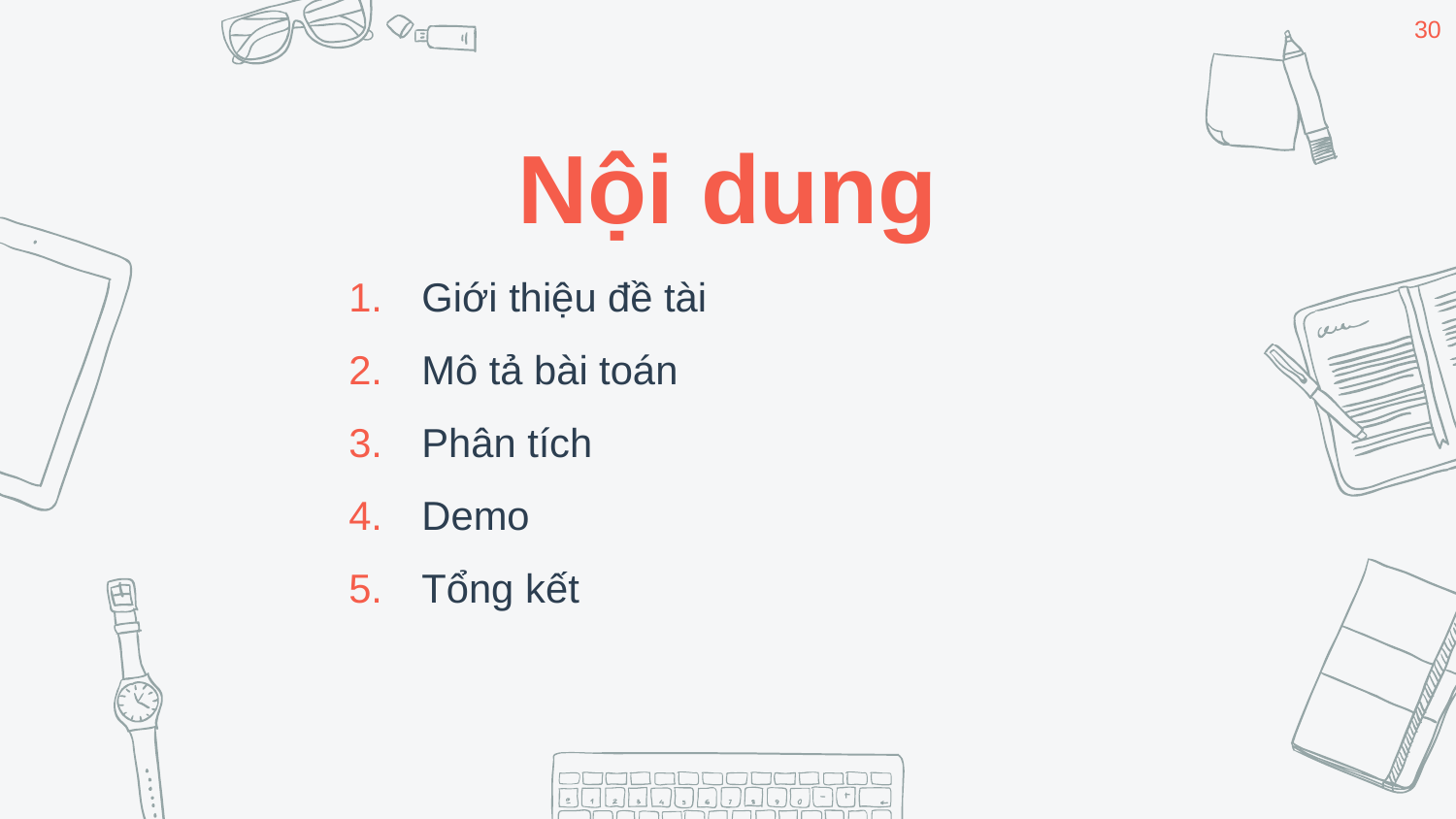

30
Nội dung
Giới thiệu đề tài
Mô tả bài toán
Phân tích
Demo
Tổng kết